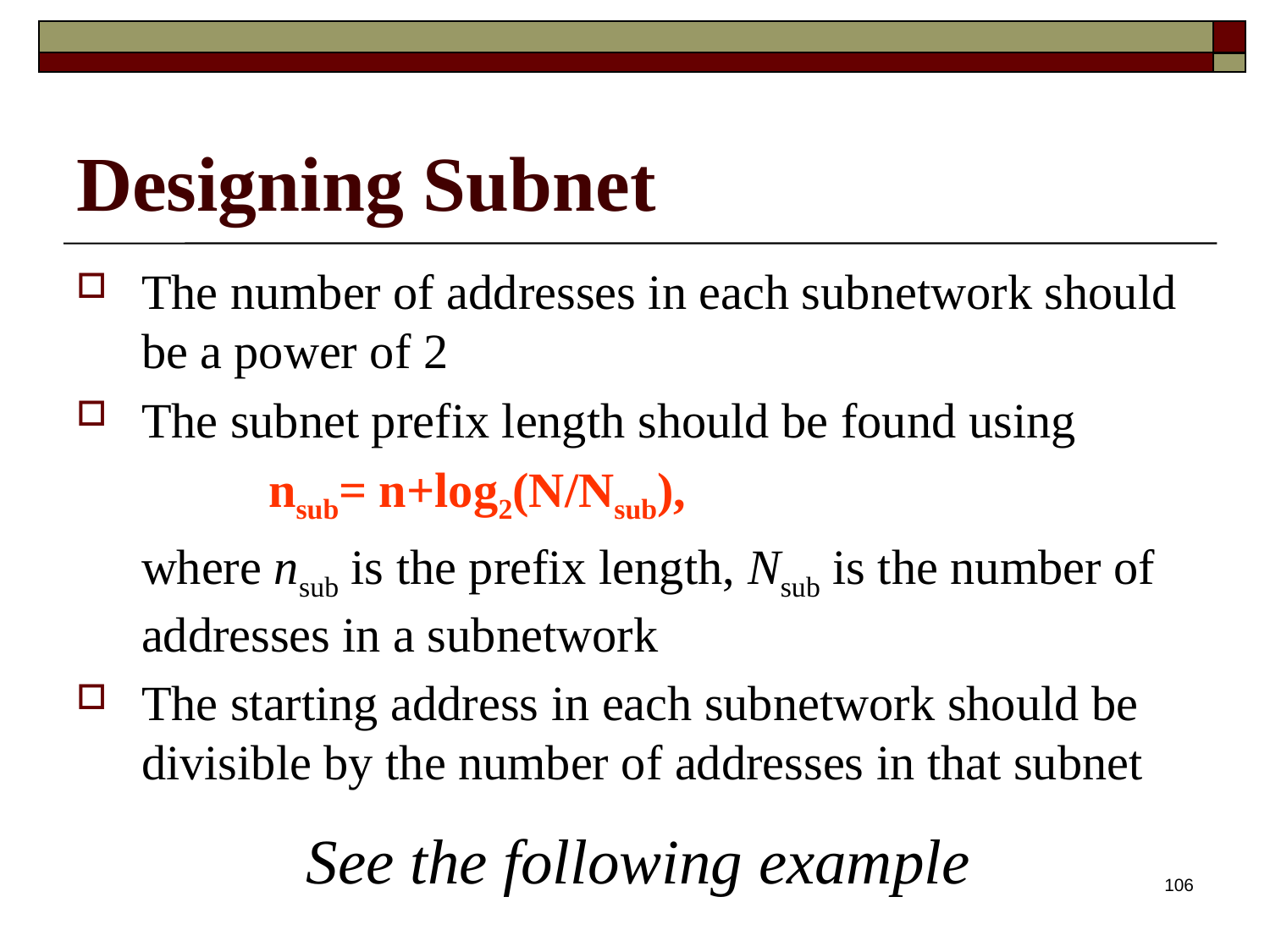

# Designing Subnet
The number of addresses in each subnetwork should be a power of 2
The subnet prefix length should be found using
		nsub= n+log2(N/Nsub),
	where nsub is the prefix length, Nsub is the number of addresses in a subnetwork
The starting address in each subnetwork should be divisible by the number of addresses in that subnet
See the following example
106